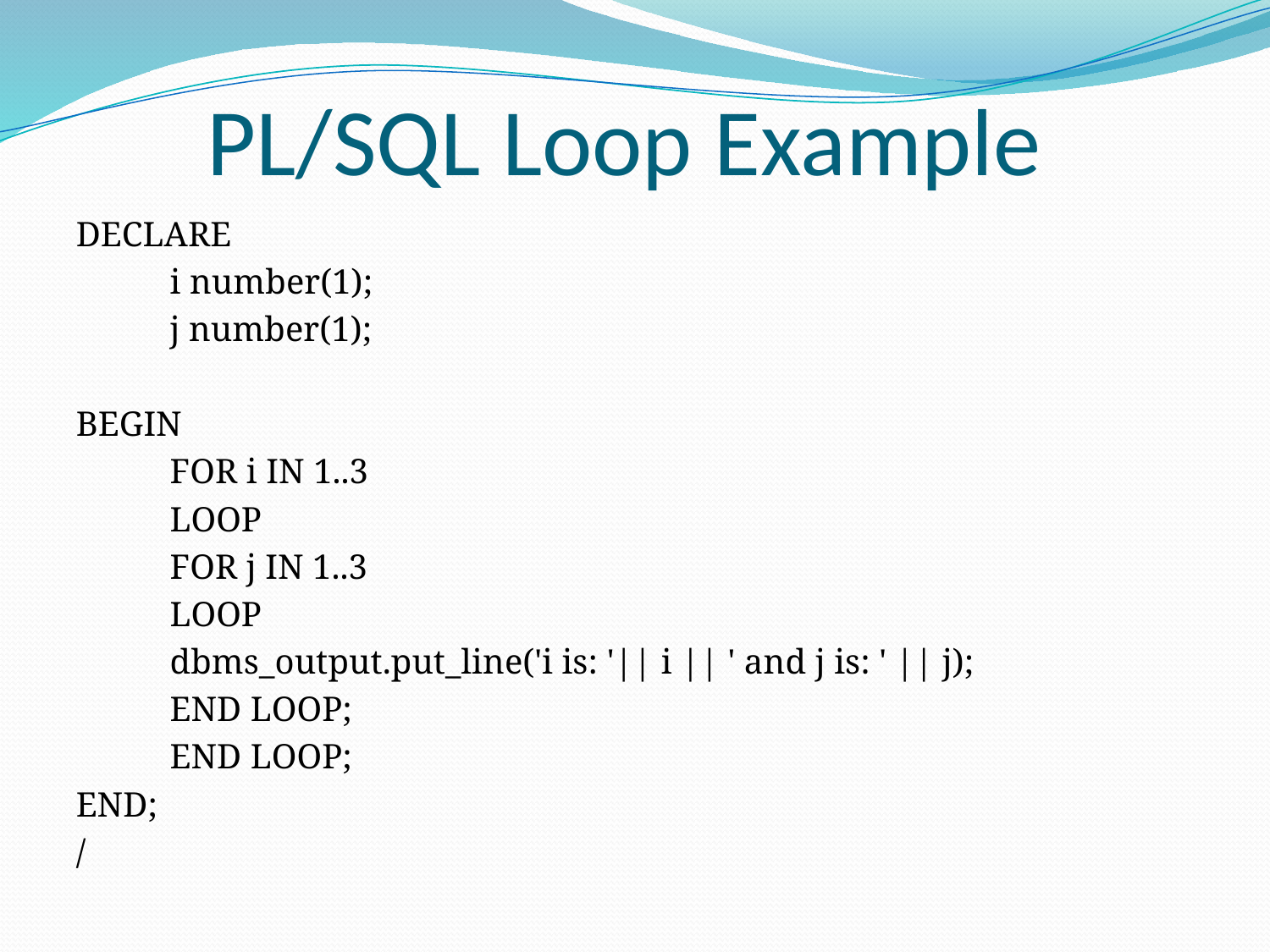

# PL/SQL Loop Example
DECLARE
	i number(1);
	j number(1);

BEGIN
	FOR i IN 1..3
	LOOP
		FOR j IN 1..3
		LOOP
			dbms_output.put_line('i is: '|| i || ' and j is: ' || j);
		END LOOP;
	END LOOP;
END;
/